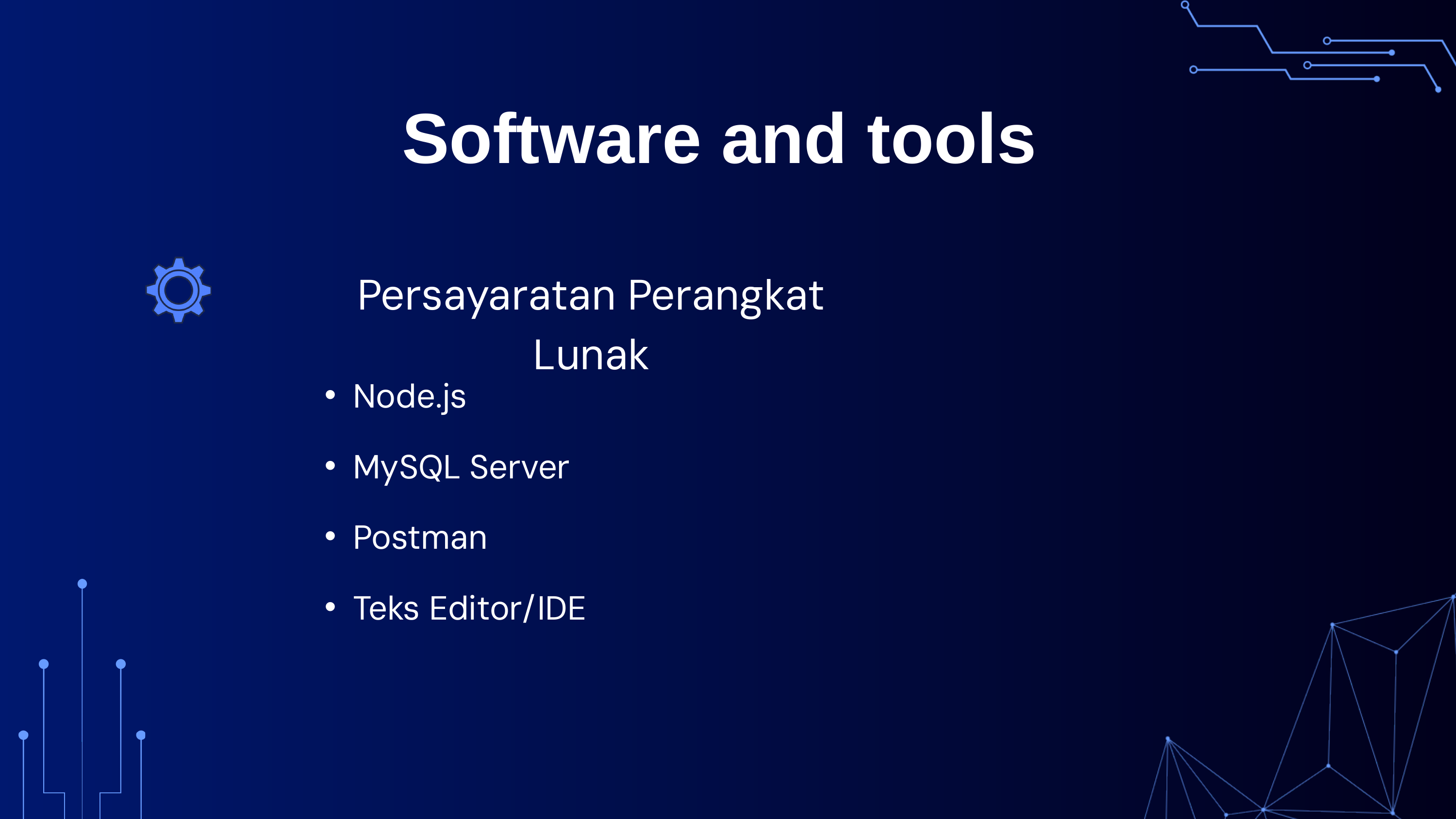

Software and tools

Persayaratan Perangkat Lunak
Node.js
MySQL Server
Postman
Teks Editor/IDE